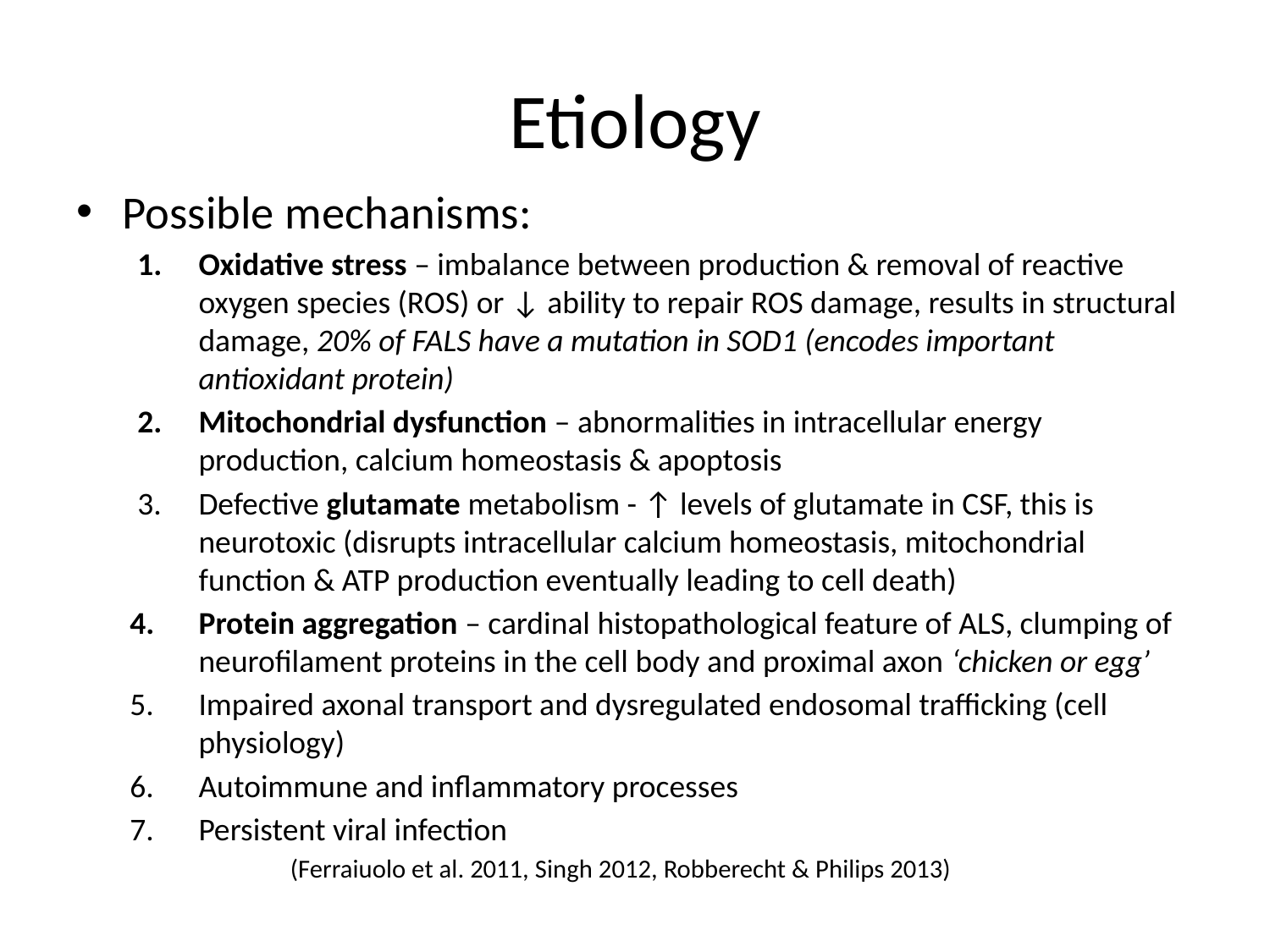

# Etiology
Possible mechanisms:
Oxidative stress – imbalance between production & removal of reactive oxygen species (ROS) or ↓ ability to repair ROS damage, results in structural damage, 20% of FALS have a mutation in SOD1 (encodes important antioxidant protein)
Mitochondrial dysfunction – abnormalities in intracellular energy production, calcium homeostasis & apoptosis
Defective glutamate metabolism - ↑ levels of glutamate in CSF, this is neurotoxic (disrupts intracellular calcium homeostasis, mitochondrial function & ATP production eventually leading to cell death)
Protein aggregation – cardinal histopathological feature of ALS, clumping of neurofilament proteins in the cell body and proximal axon ‘chicken or egg’
Impaired axonal transport and dysregulated endosomal trafficking (cell physiology)
Autoimmune and inflammatory processes
Persistent viral infection
		     			 (Ferraiuolo et al. 2011, Singh 2012, Robberecht & Philips 2013)